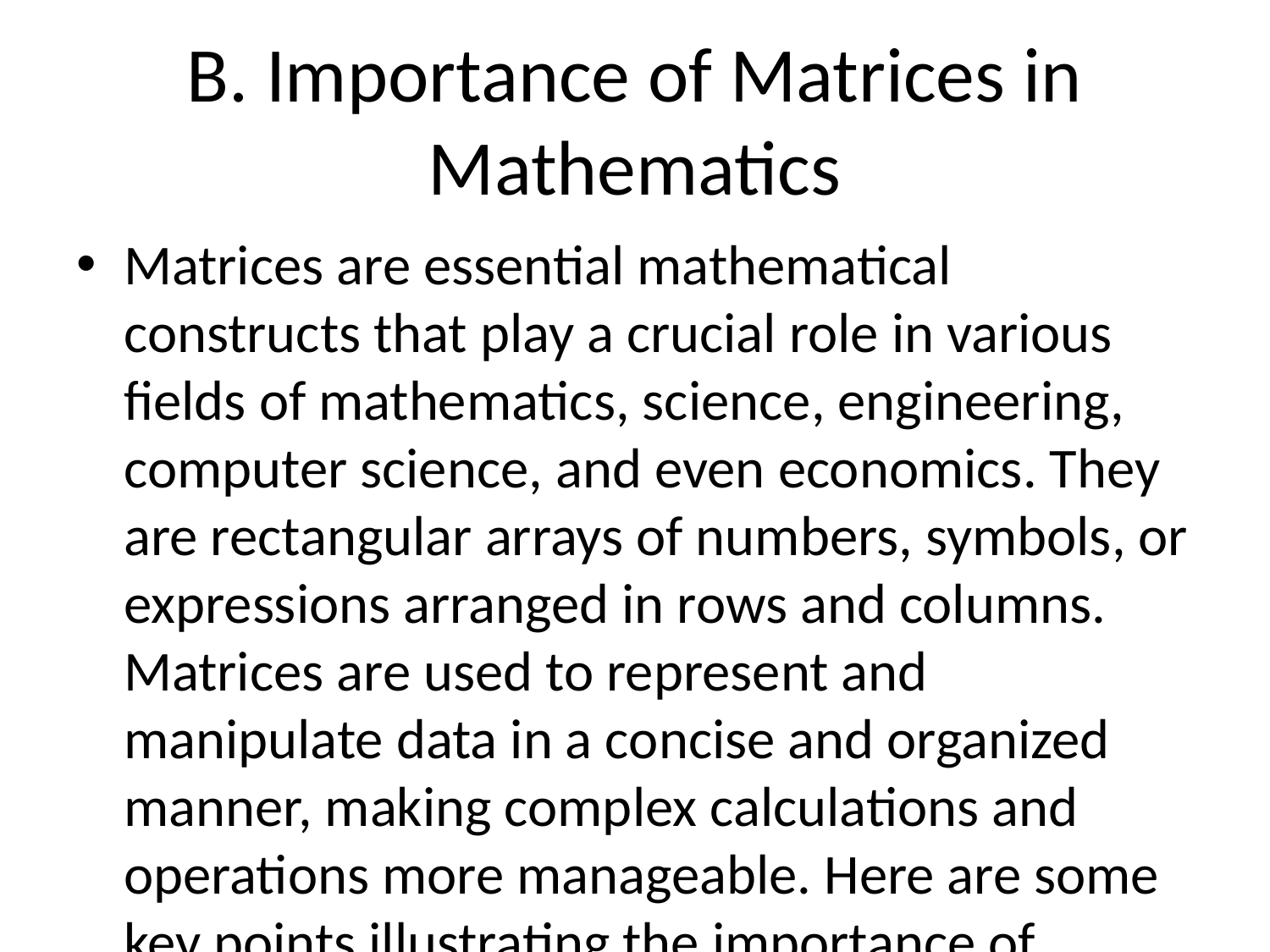

# B. Importance of Matrices in Mathematics
Matrices are essential mathematical constructs that play a crucial role in various fields of mathematics, science, engineering, computer science, and even economics. They are rectangular arrays of numbers, symbols, or expressions arranged in rows and columns. Matrices are used to represent and manipulate data in a concise and organized manner, making complex calculations and operations more manageable. Here are some key points illustrating the importance of matrices in mathematics: